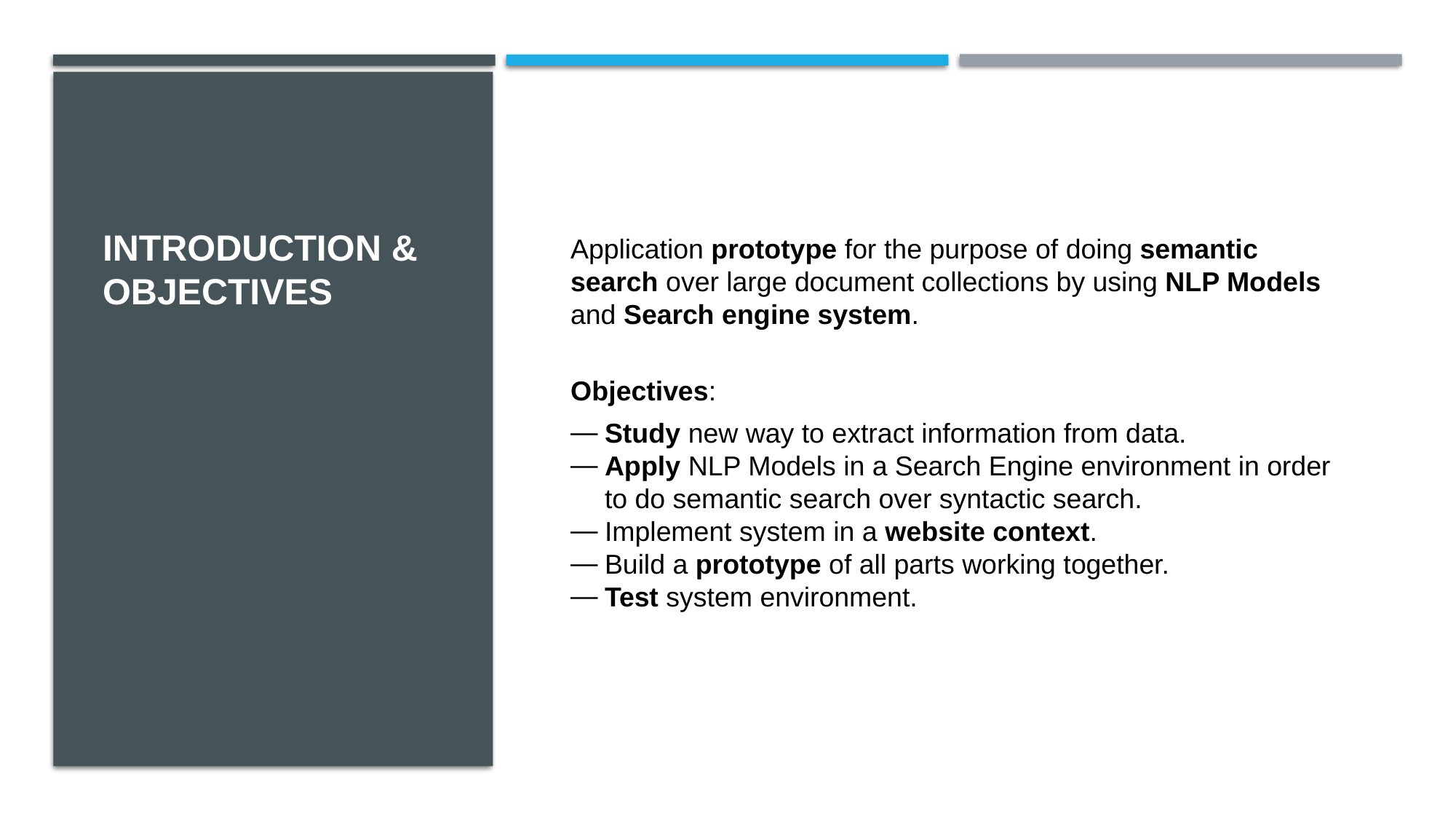

# Introduction & OBJECTIVES
Application prototype for the purpose of doing semantic search over large document collections by using NLP Models and Search engine system.
Objectives:
Study new way to extract information from data.
Apply NLP Models in a Search Engine environment in order to do semantic search over syntactic search.
Implement system in a website context.
Build a prototype of all parts working together.
Test system environment.